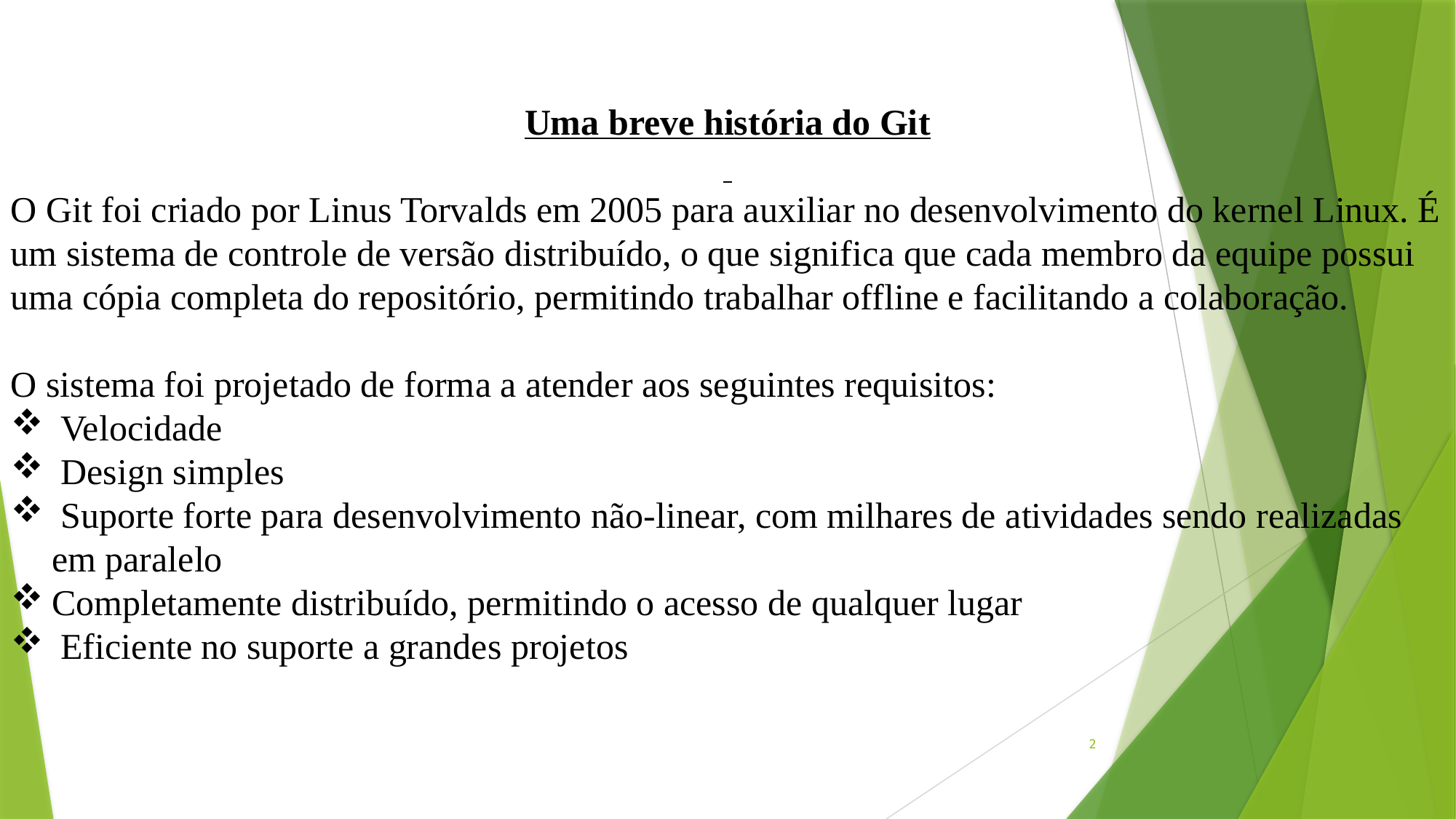

Uma breve história do Git

O Git foi criado por Linus Torvalds em 2005 para auxiliar no desenvolvimento do kernel Linux. É um sistema de controle de versão distribuído, o que significa que cada membro da equipe possui uma cópia completa do repositório, permitindo trabalhar offline e facilitando a colaboração.

O sistema foi projetado de forma a atender aos seguintes requisitos:
 Velocidade
 Design simples
 Suporte forte para desenvolvimento não-linear, com milhares de atividades sendo realizadas em paralelo
Completamente distribuído, permitindo o acesso de qualquer lugar
 Eficiente no suporte a grandes projetos
2